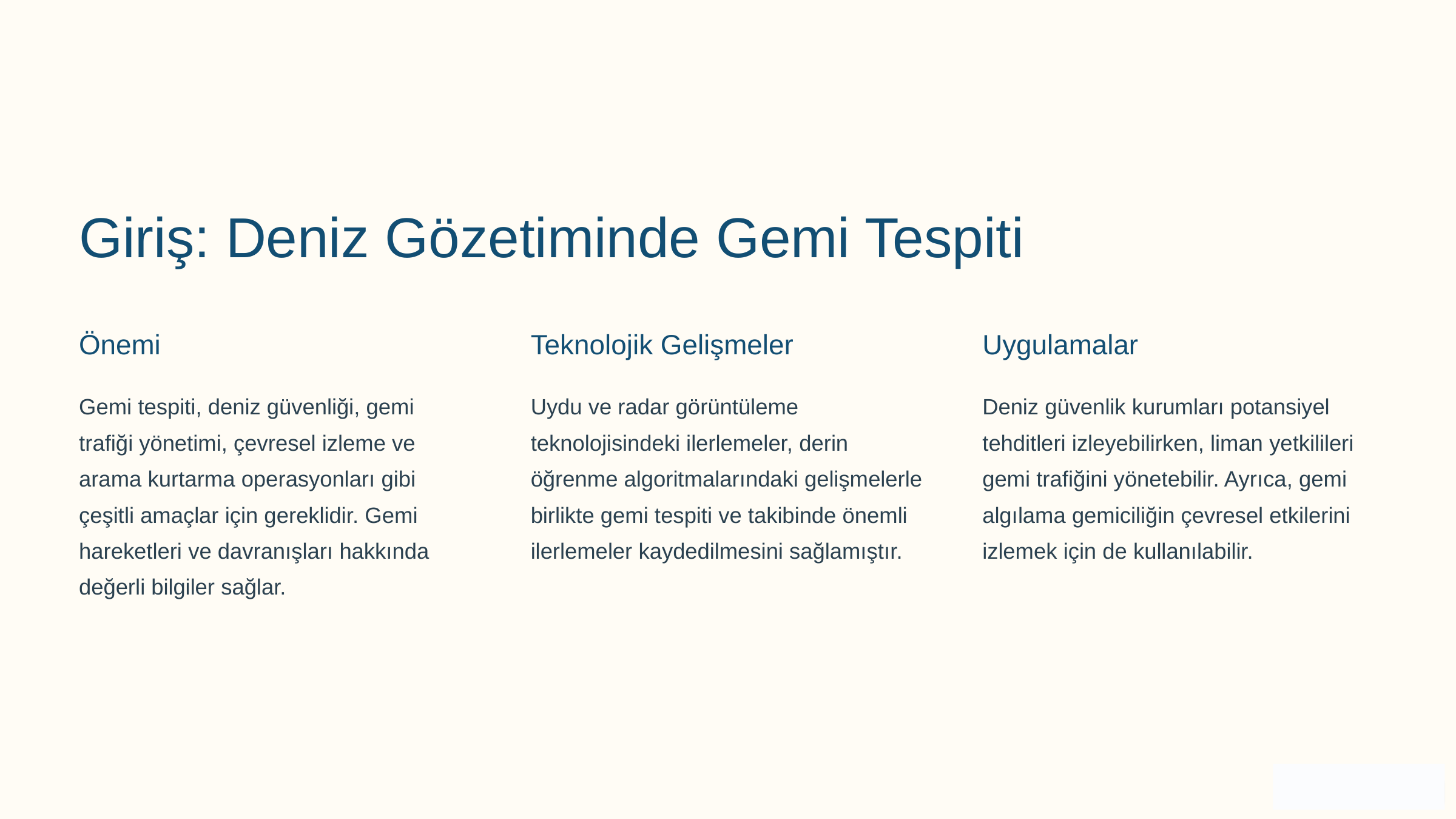

Giriş: Deniz Gözetiminde Gemi Tespiti
Önemi
Teknolojik Gelişmeler
Uygulamalar
Gemi tespiti, deniz güvenliği, gemi trafiği yönetimi, çevresel izleme ve arama kurtarma operasyonları gibi çeşitli amaçlar için gereklidir. Gemi hareketleri ve davranışları hakkında değerli bilgiler sağlar.
Uydu ve radar görüntüleme teknolojisindeki ilerlemeler, derin öğrenme algoritmalarındaki gelişmelerle birlikte gemi tespiti ve takibinde önemli ilerlemeler kaydedilmesini sağlamıştır.
Deniz güvenlik kurumları potansiyel tehditleri izleyebilirken, liman yetkilileri gemi trafiğini yönetebilir. Ayrıca, gemi algılama gemiciliğin çevresel etkilerini izlemek için de kullanılabilir.